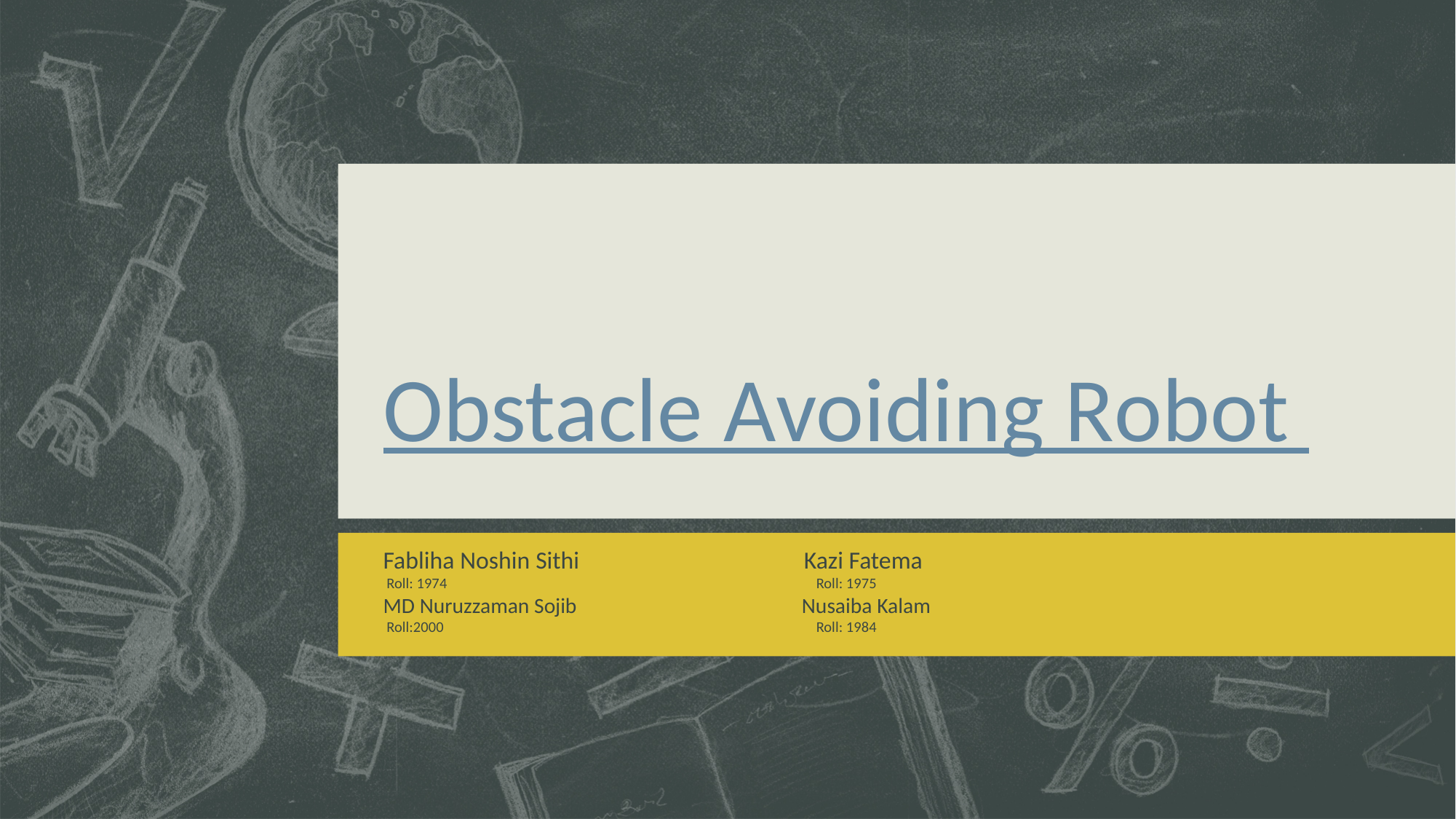

# Obstacle Avoiding Robot
Fabliha Noshin Sithi                                        Kazi Fatema
 Roll: 1974                                                                                                           Roll: 1975
MD Nuruzzaman Sojib                                              Nusaiba Kalam
 Roll:2000                                                                                                            Roll: 1984